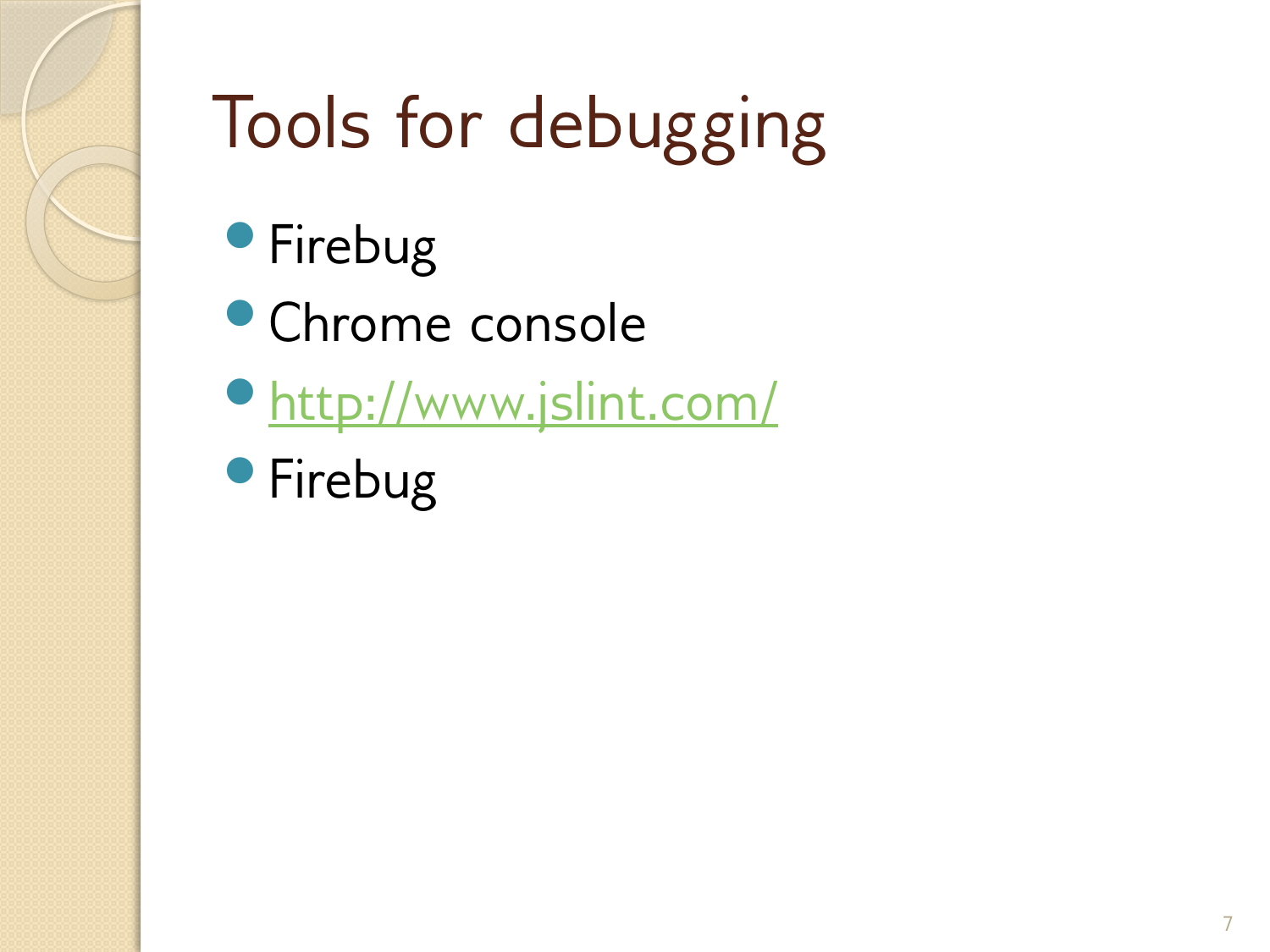

# Tools for debugging
Firebug
Chrome console
http://www.jslint.com/
Firebug

7